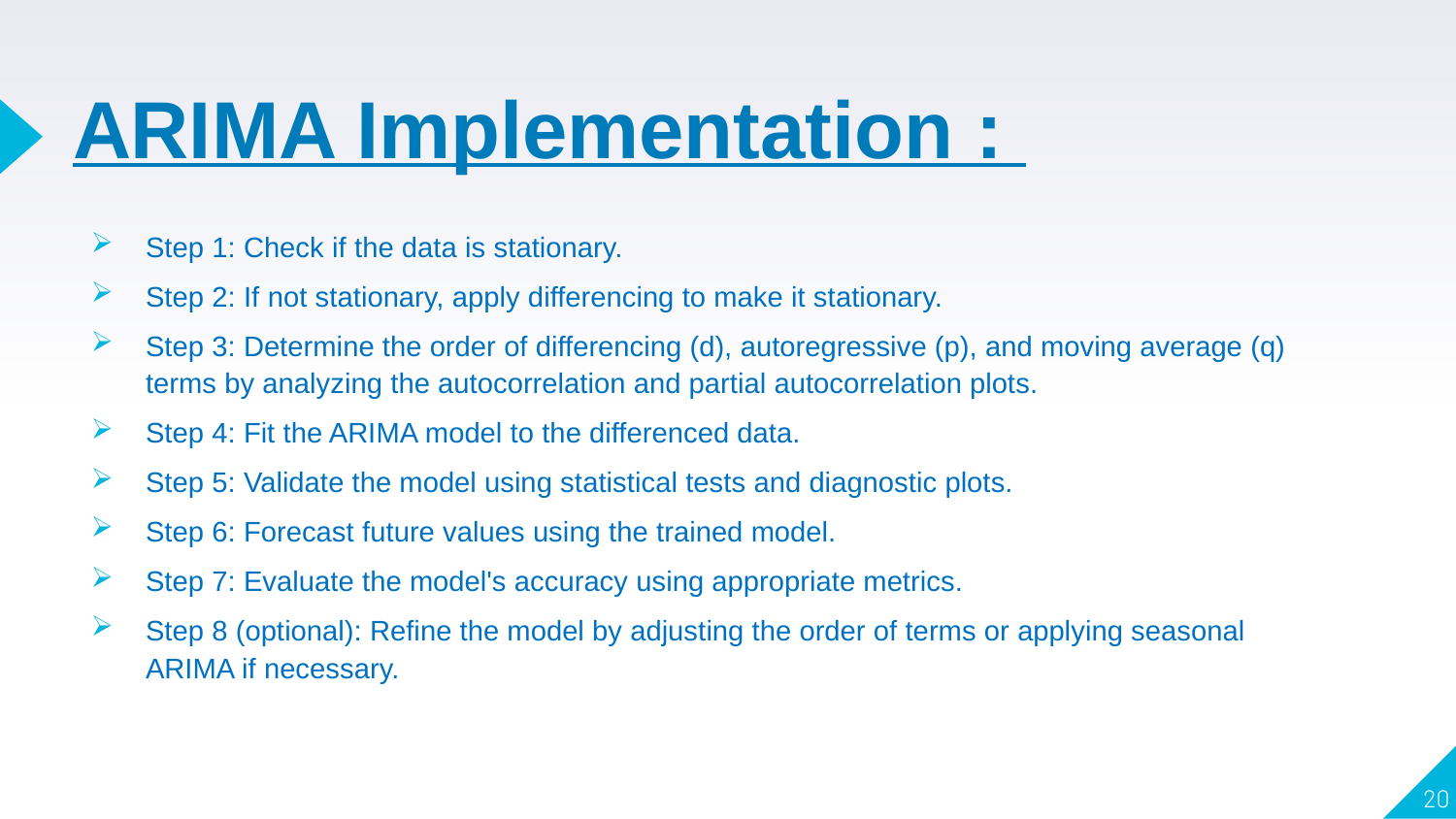

# ARIMA Implementation :
Step 1: Check if the data is stationary.
Step 2: If not stationary, apply differencing to make it stationary.
Step 3: Determine the order of differencing (d), autoregressive (p), and moving average (q) terms by analyzing the autocorrelation and partial autocorrelation plots.
Step 4: Fit the ARIMA model to the differenced data.
Step 5: Validate the model using statistical tests and diagnostic plots.
Step 6: Forecast future values using the trained model.
Step 7: Evaluate the model's accuracy using appropriate metrics.
Step 8 (optional): Refine the model by adjusting the order of terms or applying seasonal ARIMA if necessary.
20